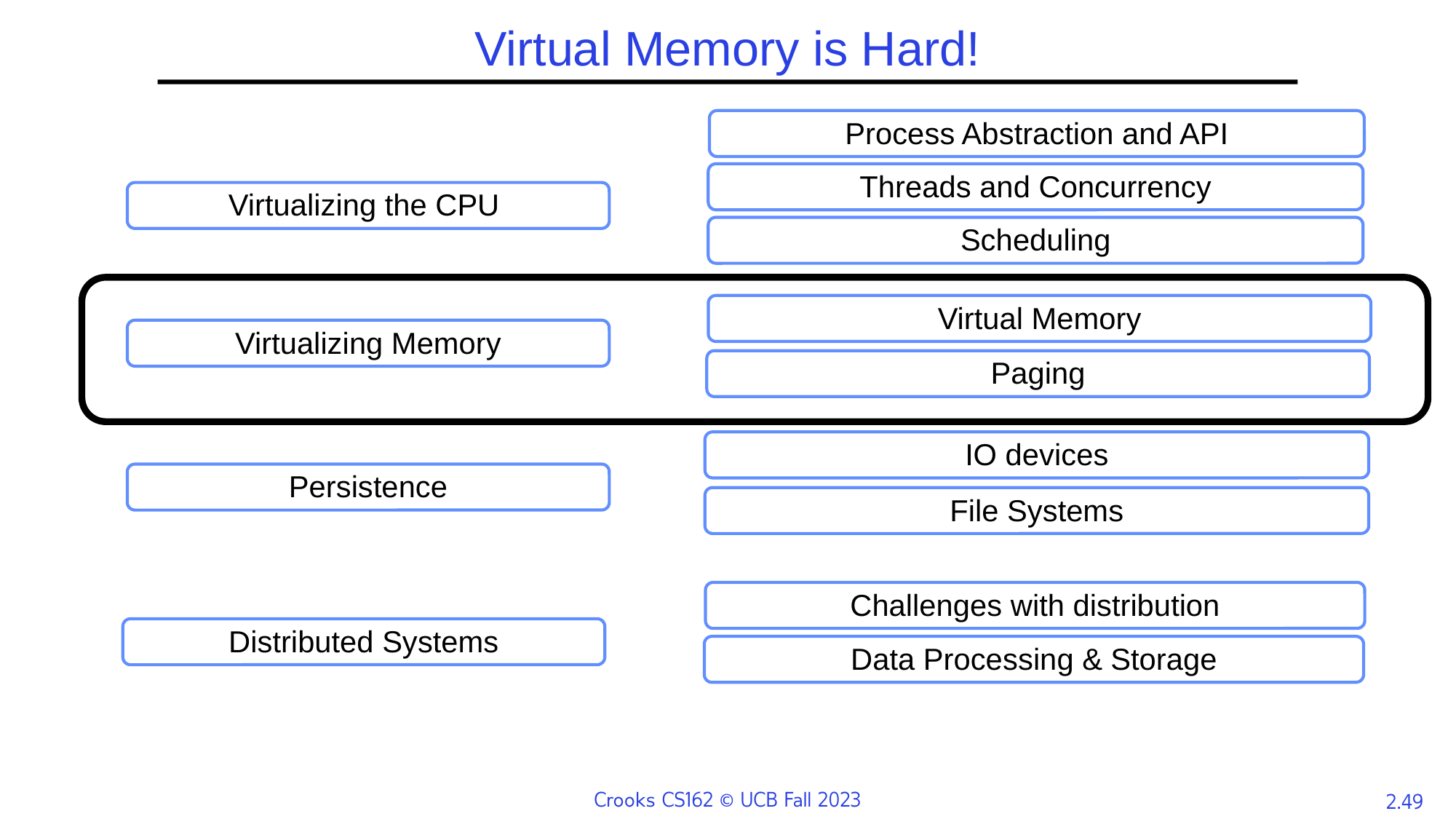

# Virtual Memory is Hard!
Process Abstraction and API
Threads and Concurrency
Virtualizing the CPU
Scheduling

Virtual Memory
Virtualizing Memory
Paging
IO devices
Persistence
File Systems
Challenges with distribution
Distributed Systems
Data Processing & Storage